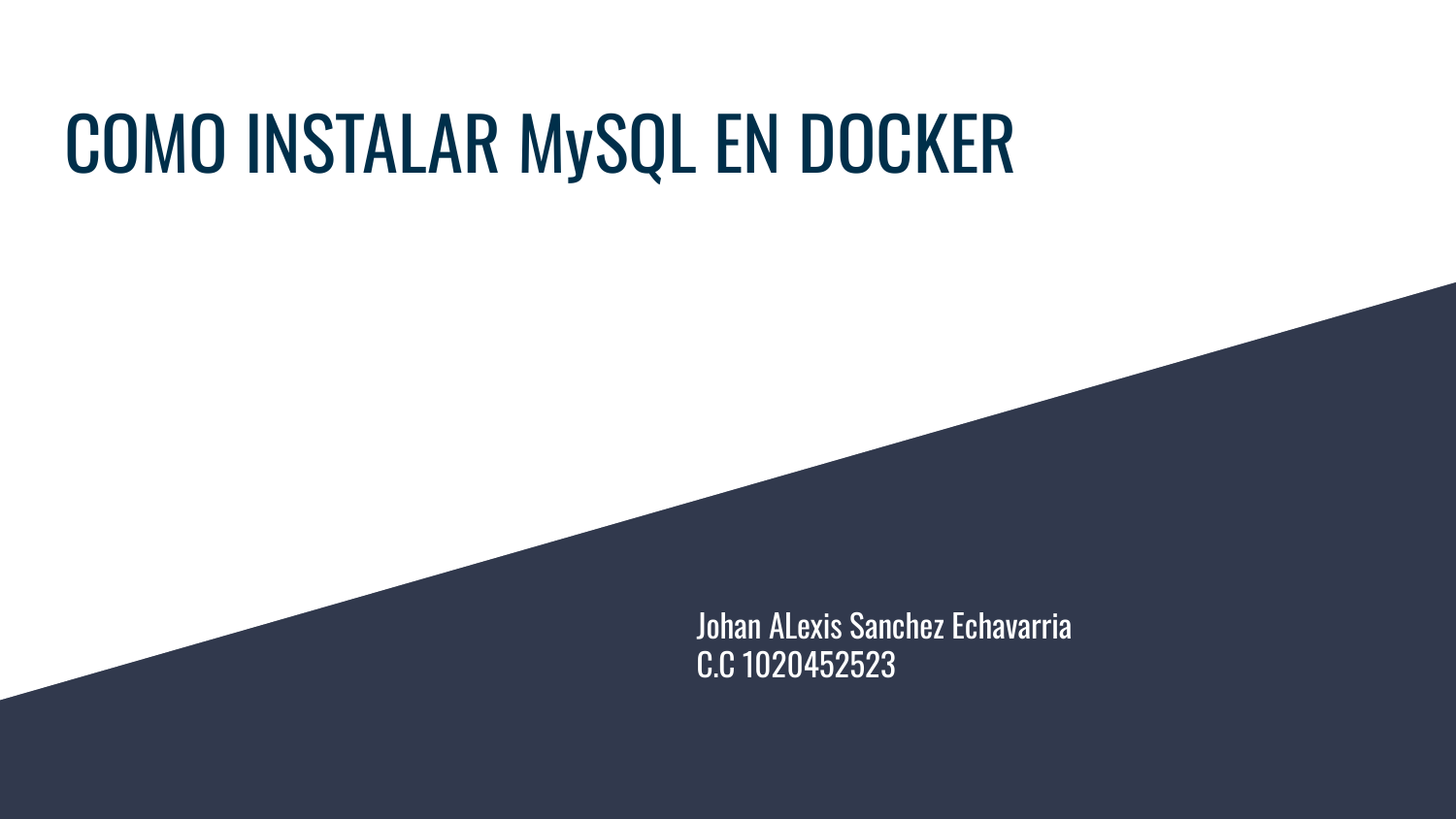

# COMO INSTALAR MySQL EN DOCKER
Johan ALexis Sanchez Echavarria
C.C 1020452523